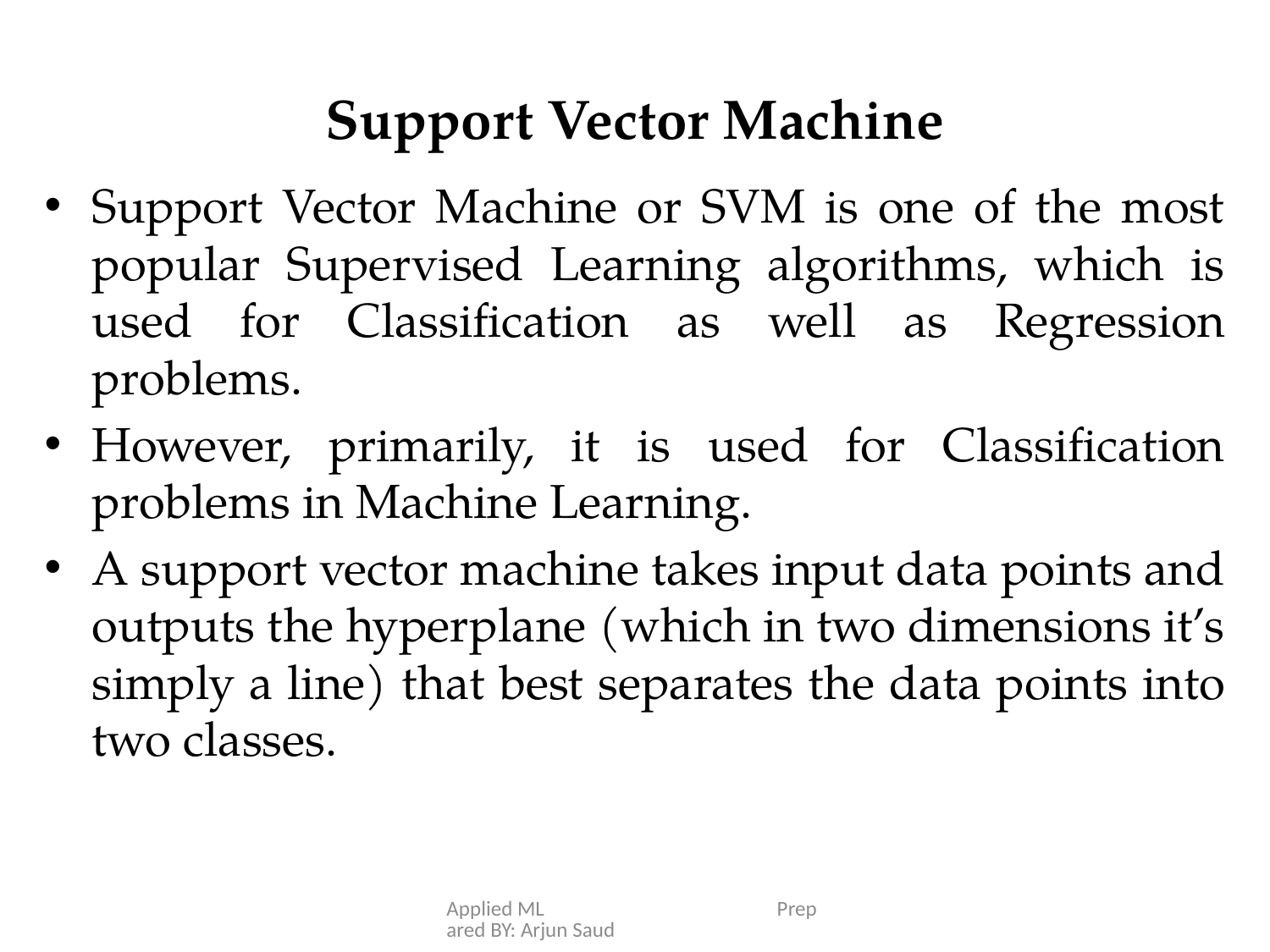

# Support Vector Machine

Support Vector Machine or SVM is one of the most popular Supervised Learning algorithms, which is used for Classification as well as Regression problems.
However, primarily, it is used for Classification problems in Machine Learning.
A support vector machine takes input data points and outputs the hyperplane (which in two dimensions it’s simply a line) that best separates the data points into two classes.

Applied ML                                                Prepared BY: Arjun Saud